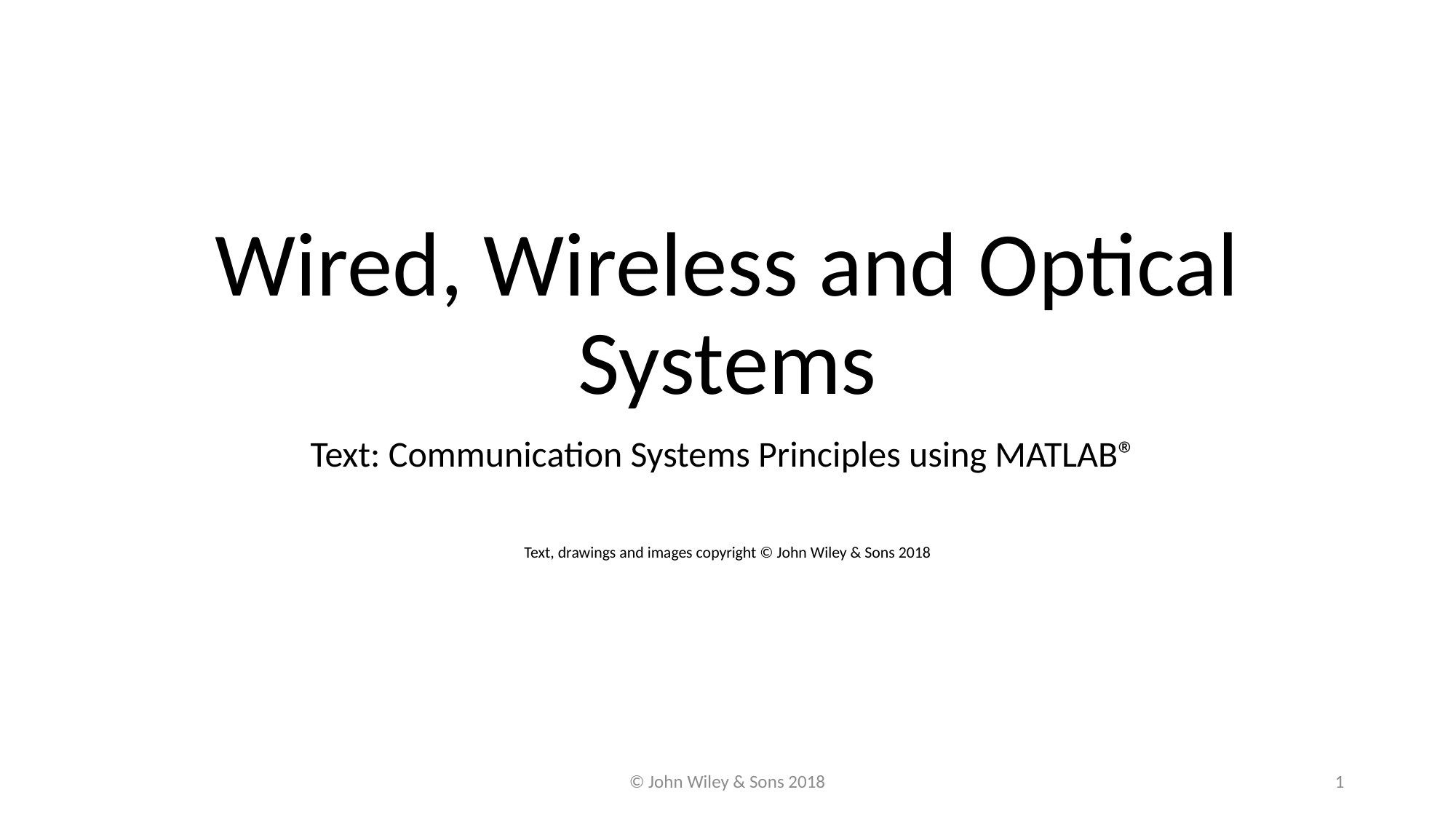

# Wired, Wireless and Optical Systems
Text: Communication Systems Principles using MATLAB®

Text, drawings and images copyright © John Wiley & Sons 2018
© John Wiley & Sons 2018
1